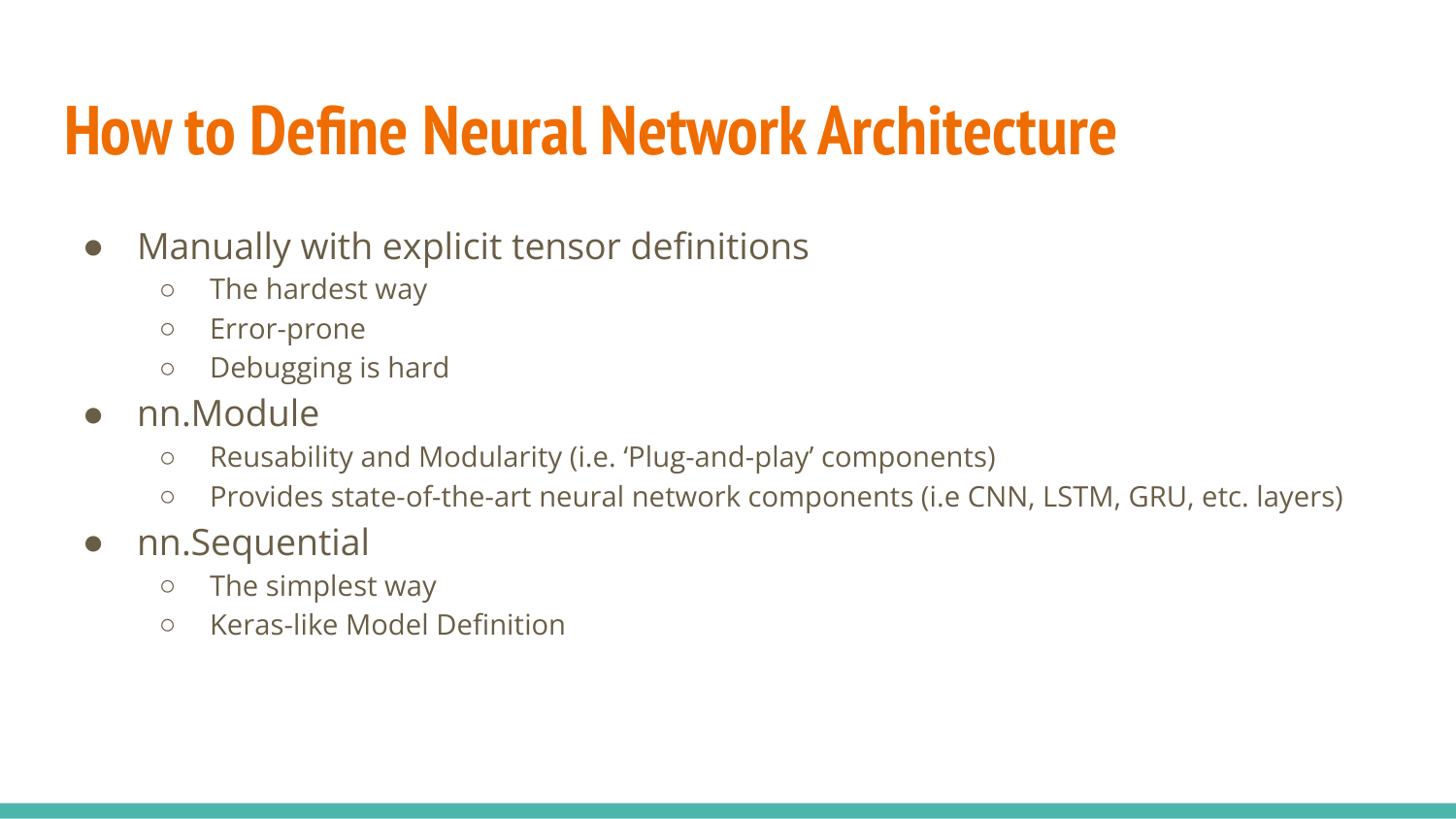

# How to Define Neural Network Architecture
Manually with explicit tensor definitions
The hardest way
Error-prone
Debugging is hard
nn.Module
Reusability and Modularity (i.e. ‘Plug-and-play’ components)
Provides state-of-the-art neural network components (i.e CNN, LSTM, GRU, etc. layers)
nn.Sequential
The simplest way
Keras-like Model Definition